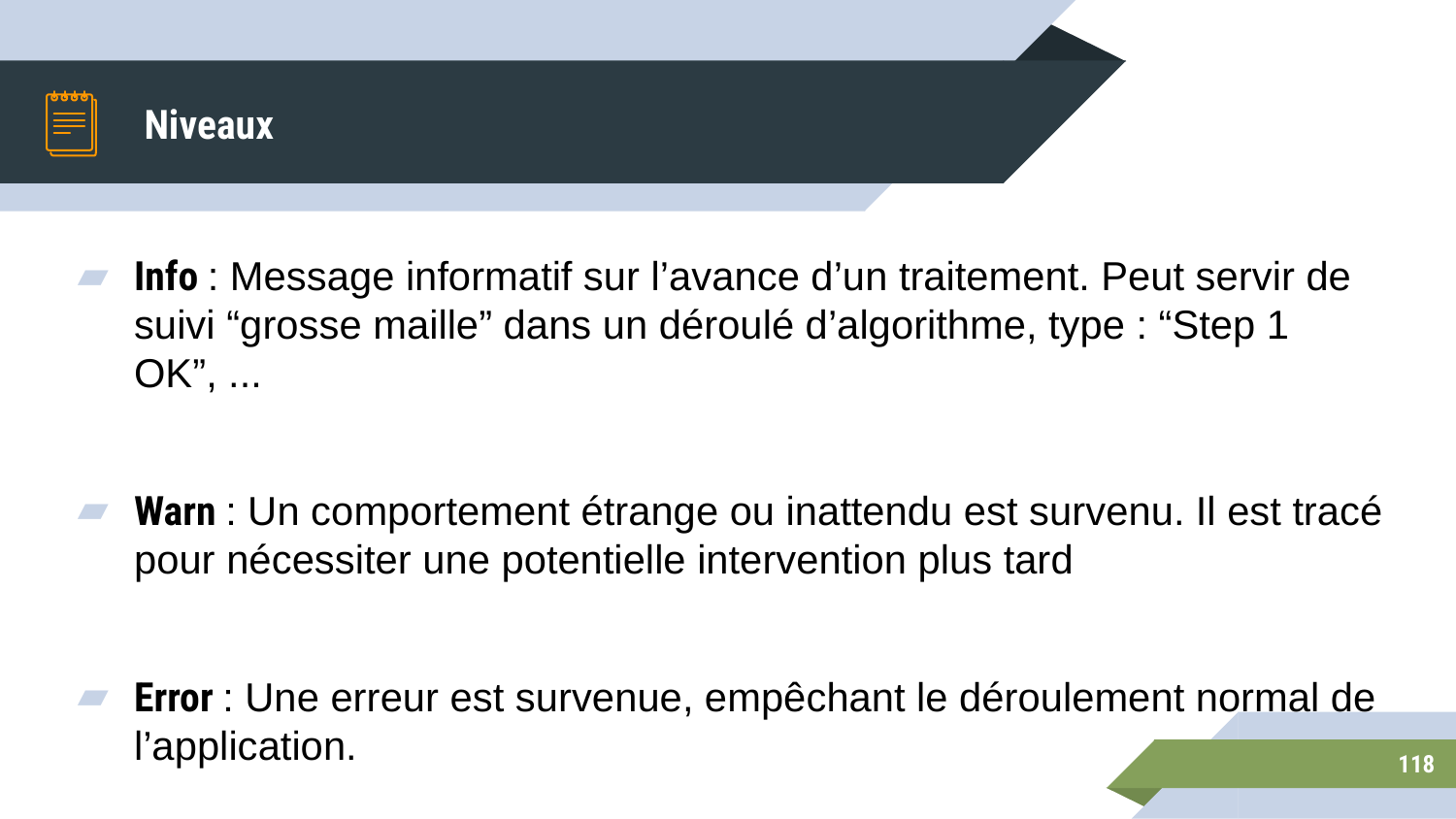

# Niveaux

Info : Message informatif sur l’avance d’un traitement. Peut servir de suivi “grosse maille” dans un déroulé d’algorithme, type : “Step 1 OK”, ...

Warn : Un comportement étrange ou inattendu est survenu. Il est tracé pour nécessiter une potentielle intervention plus tard

Error : Une erreur est survenue, empêchant le déroulement normal de l’application.

118